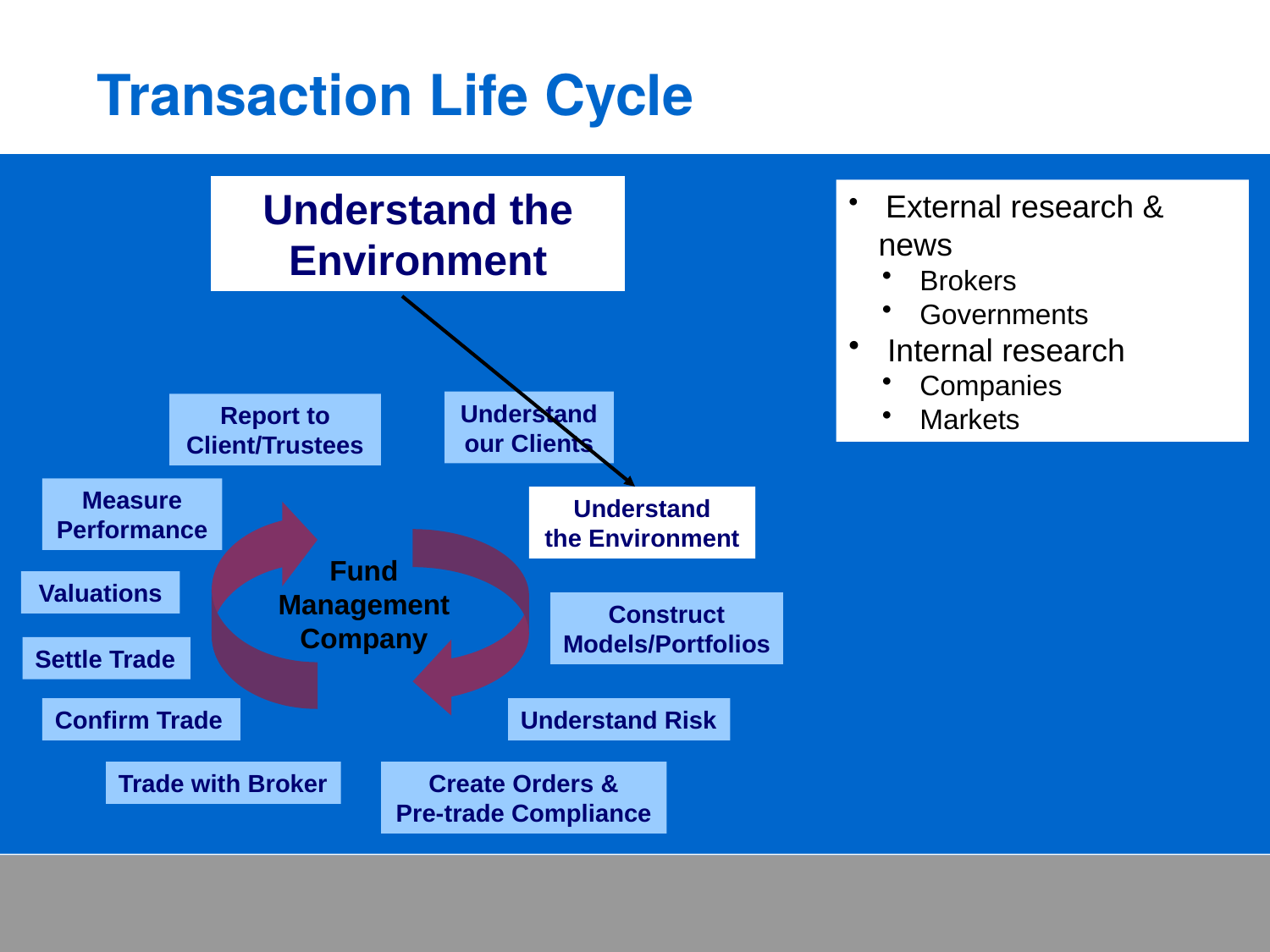

# Transaction Life Cycle
Understand the Environment
 External research & news
 Brokers
 Governments
 Internal research
 Companies
 Markets

Understand
our Clients
Report to Client/Trustees
Measure Performance
Understand
the Environment

Fund Management Company
Valuations
Construct
Models/Portfolios
Settle Trade
Confirm Trade
Understand Risk
Trade with Broker
Create Orders &
Pre-trade Compliance